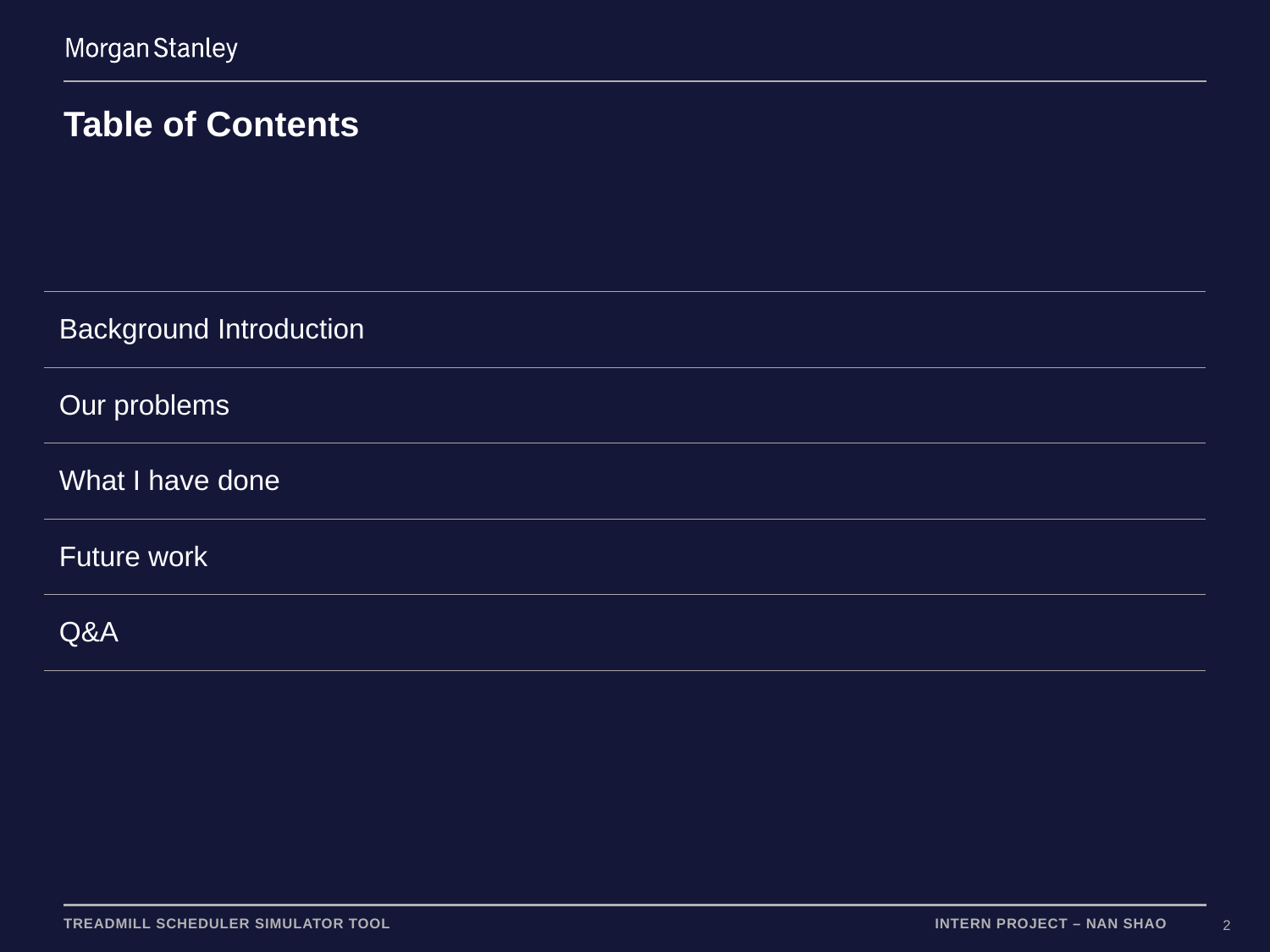

# Table of Contents
|  |  |
| --- | --- |
| Background Introduction |  |
| Our problems |  |
| What I have done |  |
| Future work |  |
| Q&A |  |